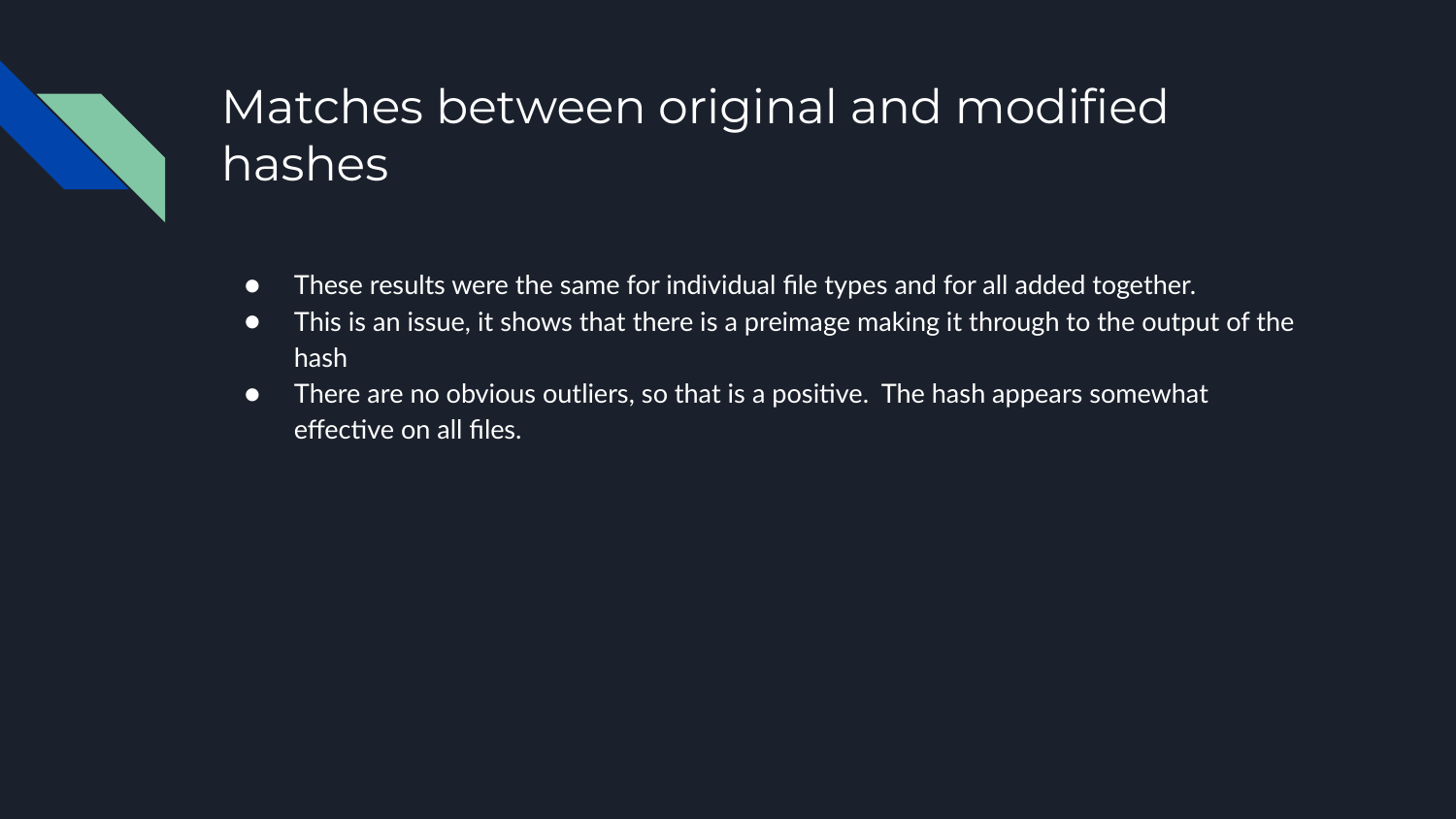

# Matches between original and modified hashes

These results were the same for individual file types and for all added together.
This is an issue, it shows that there is a preimage making it through to the output of the hash
There are no obvious outliers, so that is a positive.  The hash appears somewhat effective on all files.